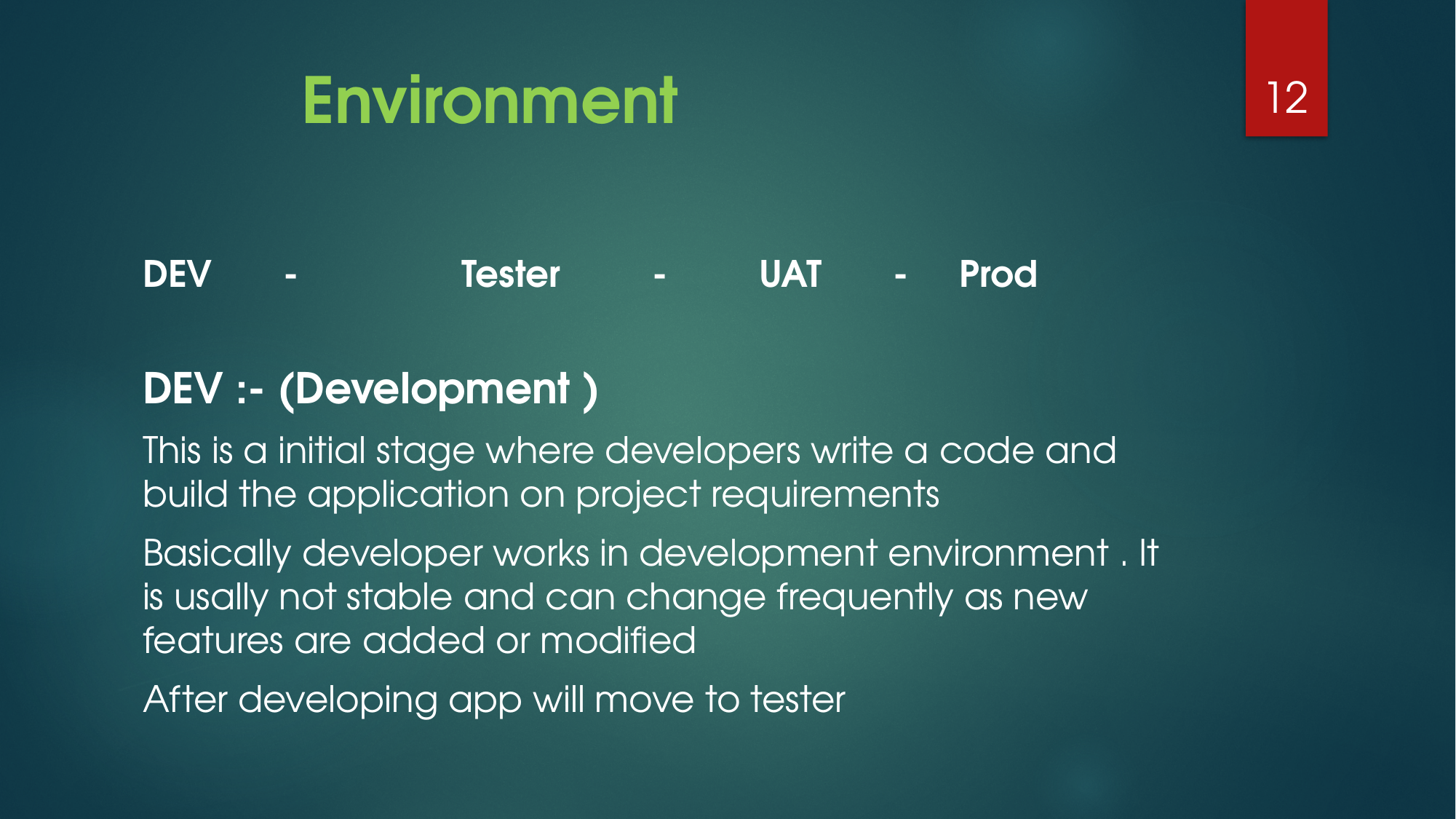

12
# Environment
DEV       -                Tester         -         UAT       -     Prod

DEV :- (Development )
This is a initial stage where developers write a code and build the application on project requirements
Basically developer works in development environment . It is usally not stable and can change frequently as new features are added or modified
After developing app will move to tester